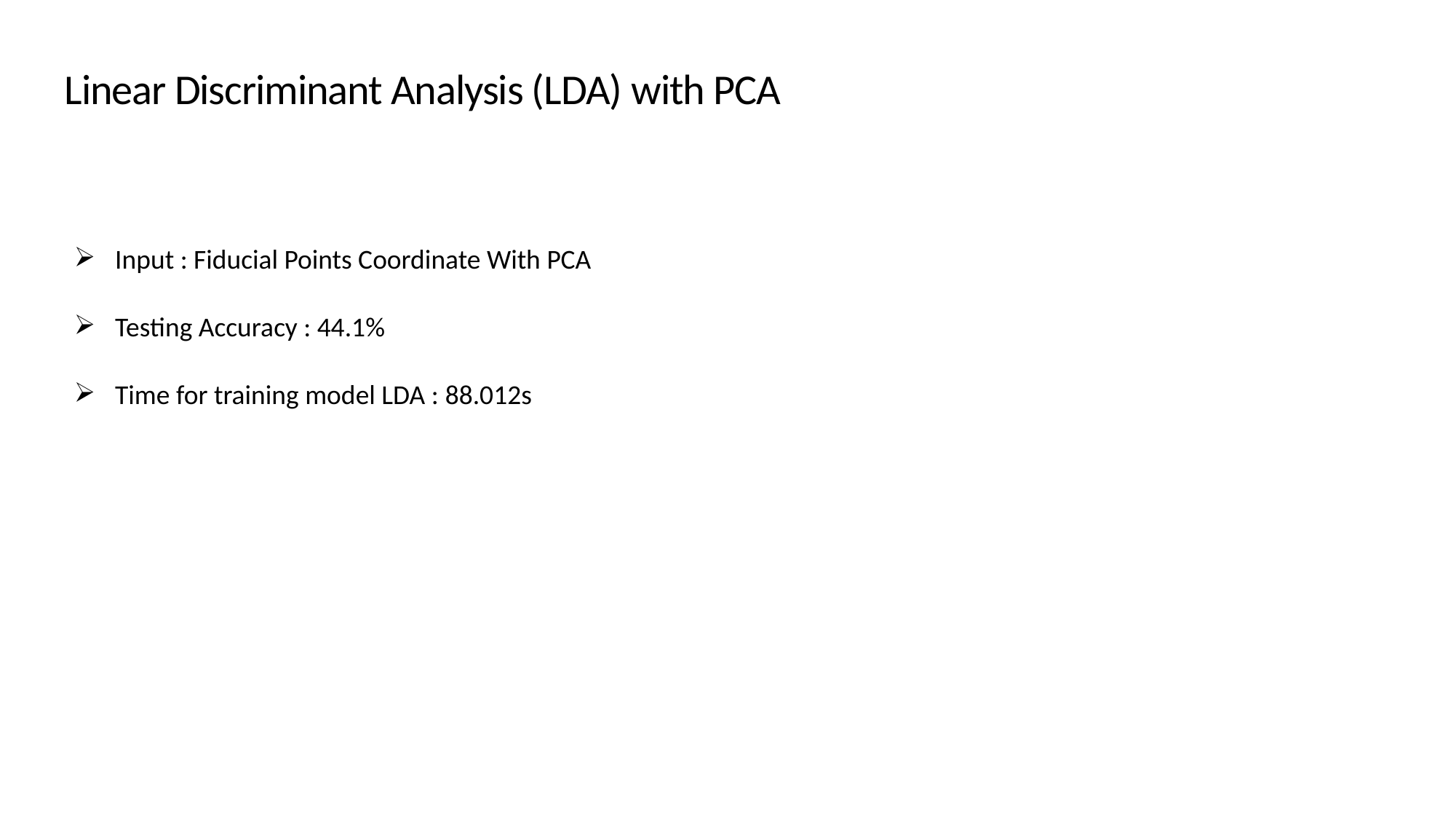

Linear Discriminant Analysis (LDA) with PCA
Input : Fiducial Points Coordinate With PCA

Testing Accuracy : 44.1%

Time for training model LDA : 88.012s